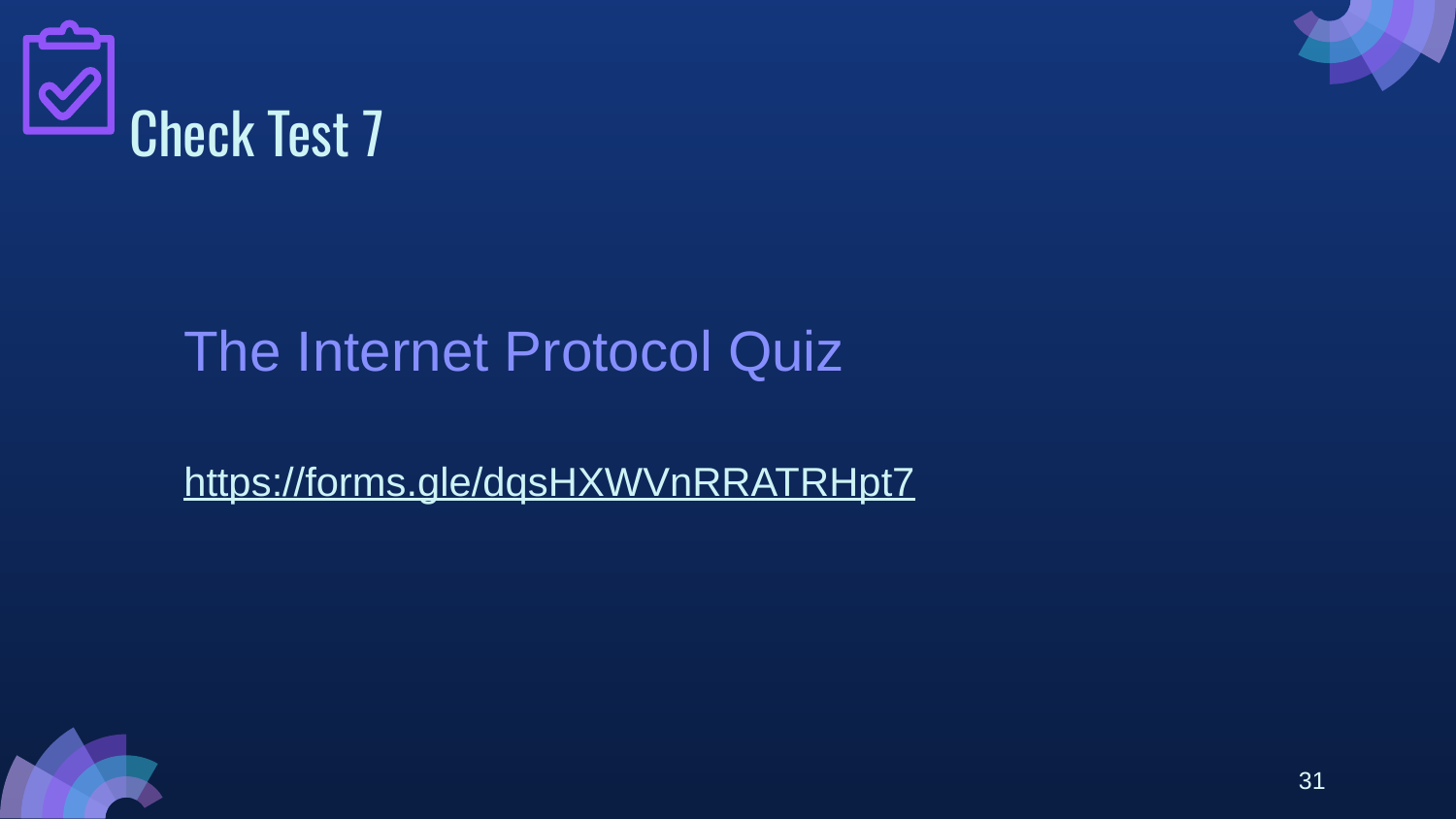

# Check Test 7
The Internet Protocol Quiz

https://forms.gle/dqsHXWVnRRATRHpt7
31